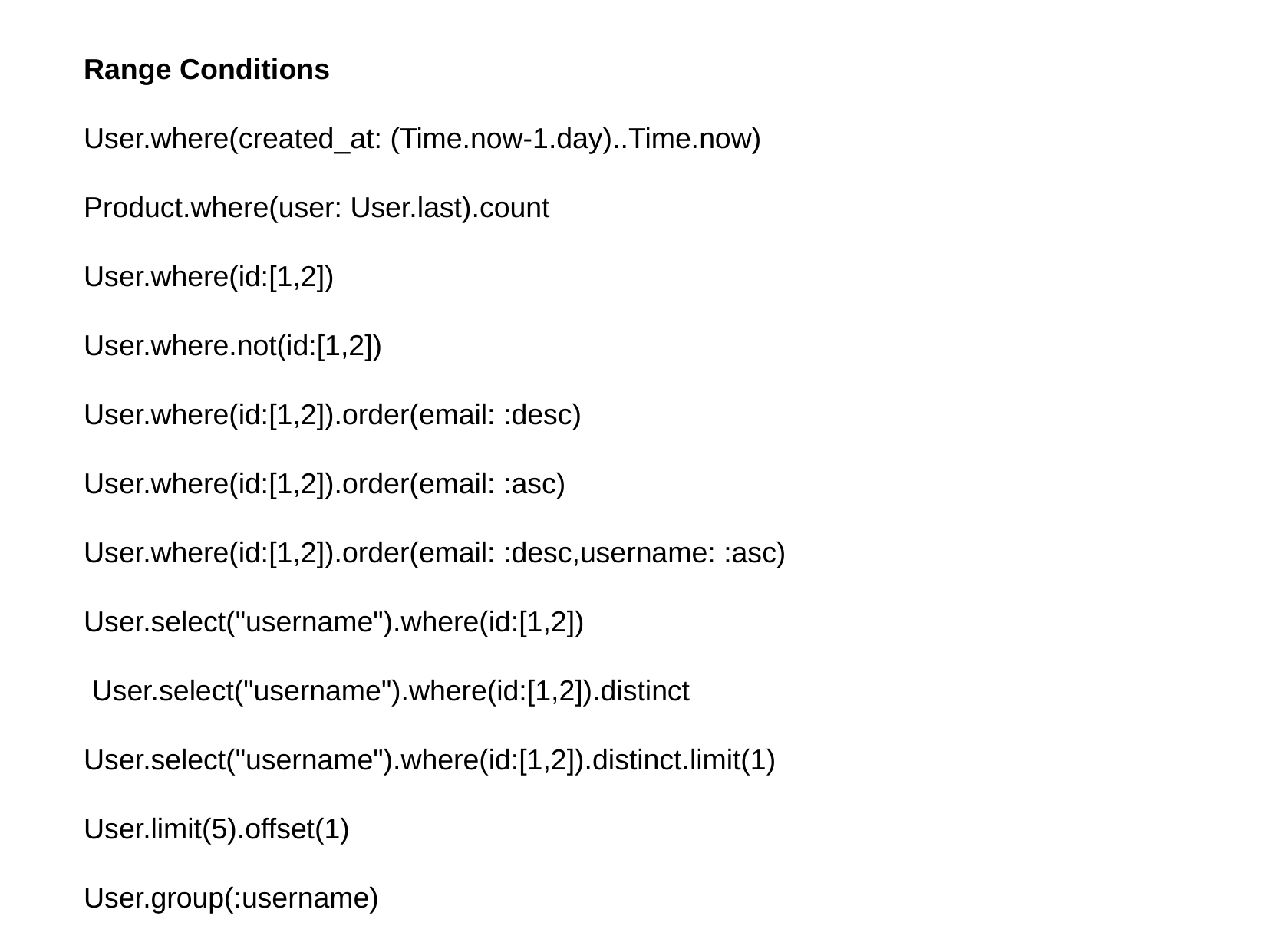

Range Conditions

User.where(created_at: (Time.now-1.day)..Time.now)

Product.where(user: User.last).count

User.where(id:[1,2])

User.where.not(id:[1,2])

User.where(id:[1,2]).order(email: :desc)

User.where(id:[1,2]).order(email: :asc)

User.where(id:[1,2]).order(email: :desc,username: :asc)

User.select("username").where(id:[1,2])

 User.select("username").where(id:[1,2]).distinct

User.select("username").where(id:[1,2]).distinct.limit(1)

User.limit(5).offset(1)

User.group(:username)

 User.having("id>1")